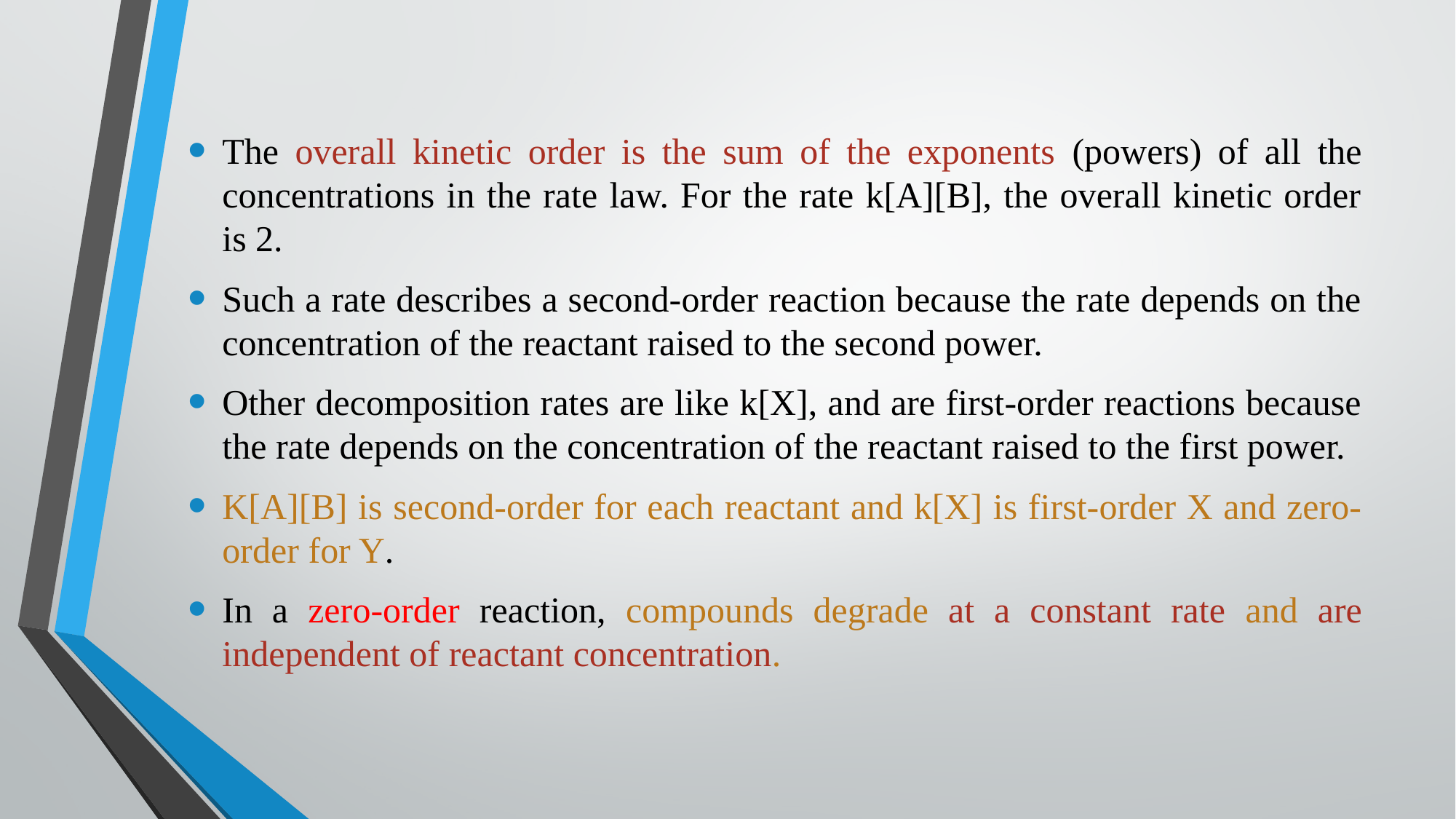

The overall kinetic order is the sum of the exponents (powers) of all the concentrations in the rate law. For the rate k[A][B], the overall kinetic order is 2.
Such a rate describes a second-order reaction because the rate depends on the concentration of the reactant raised to the second power.
Other decomposition rates are like k[X], and are first-order reactions because the rate depends on the concentration of the reactant raised to the first power.
K[A][B] is second-order for each reactant and k[X] is first-order X and zero-order for Y.
In a zero-order reaction, compounds degrade at a constant rate and are independent of reactant concentration.